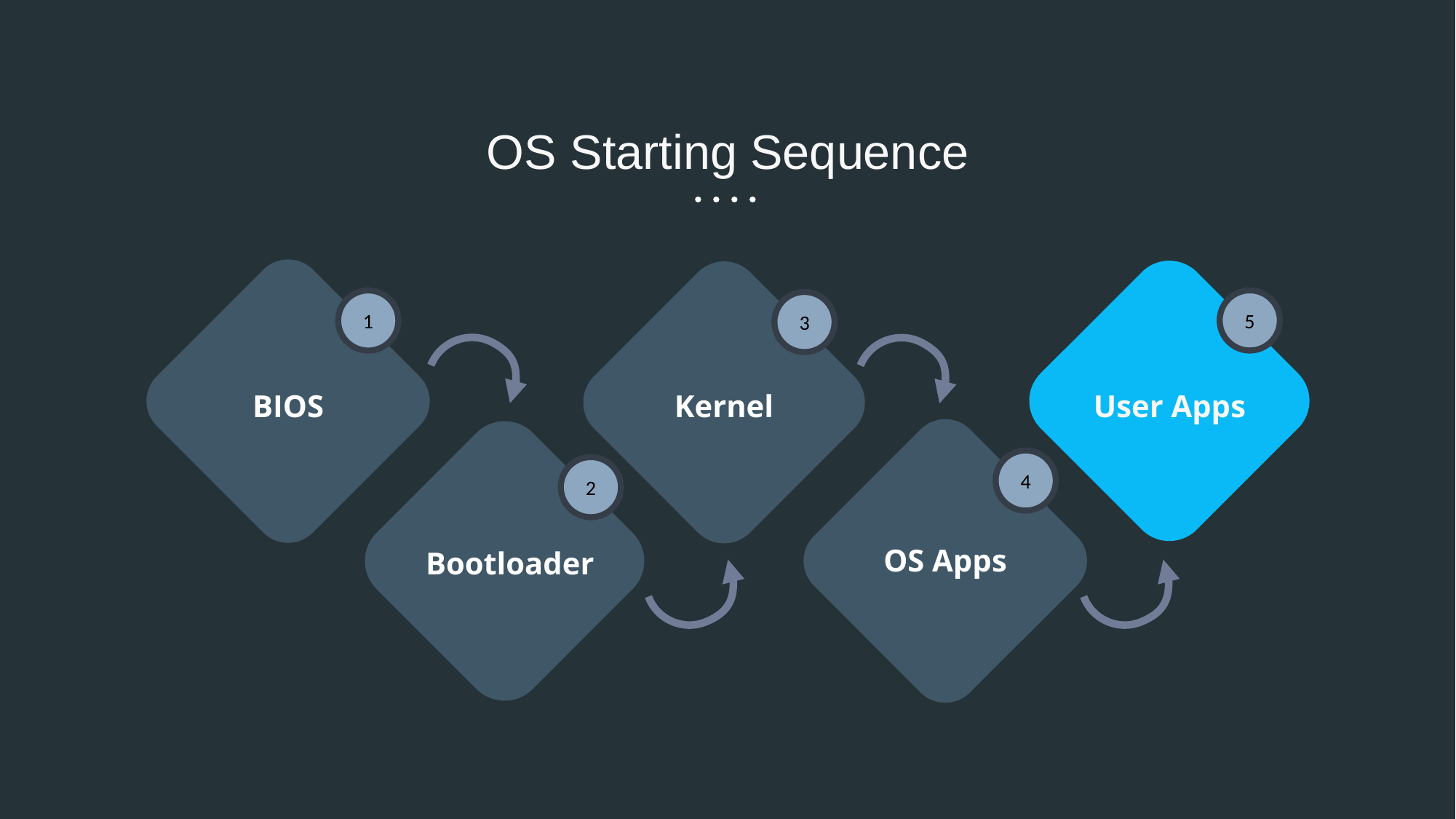

OS Starting Sequence

5
1

3

BIOS
Kernel
User Apps

4
2
OS Apps
Bootloader